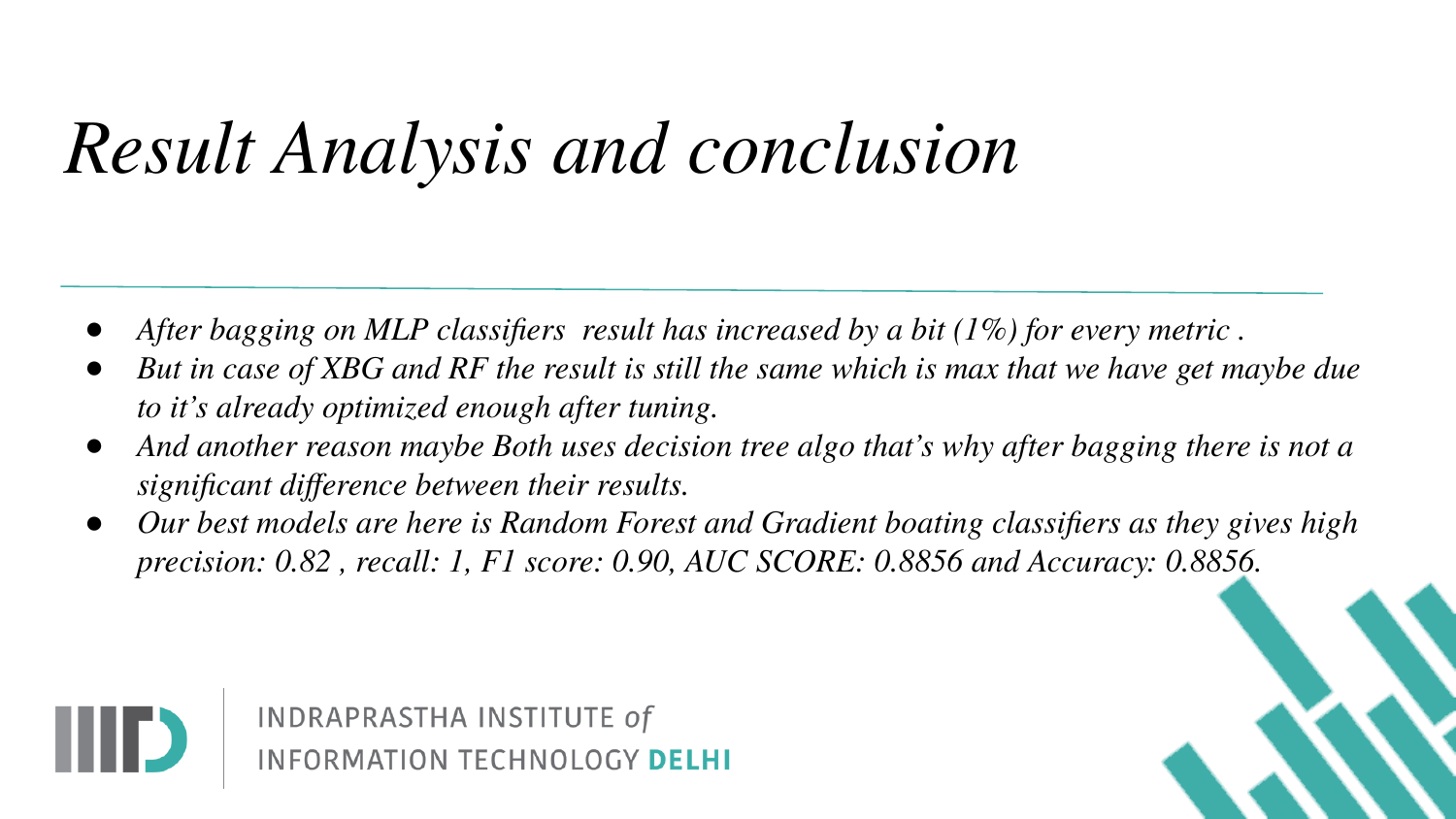

# Result Analysis and conclusion
After bagging on MLP classifiers  result has increased by a bit (1%) for every metric .
But in case of XBG and RF the result is still the same which is max that we have get maybe due to it’s already optimized enough after tuning.
And another reason maybe Both uses decision tree algo that’s why after bagging there is not a significant difference between their results.
Our best models are here is Random Forest and Gradient boating classifiers as they gives high precision: 0.82 , recall: 1, F1 score: 0.90, AUC SCORE: 0.8856 and Accuracy: 0.8856.